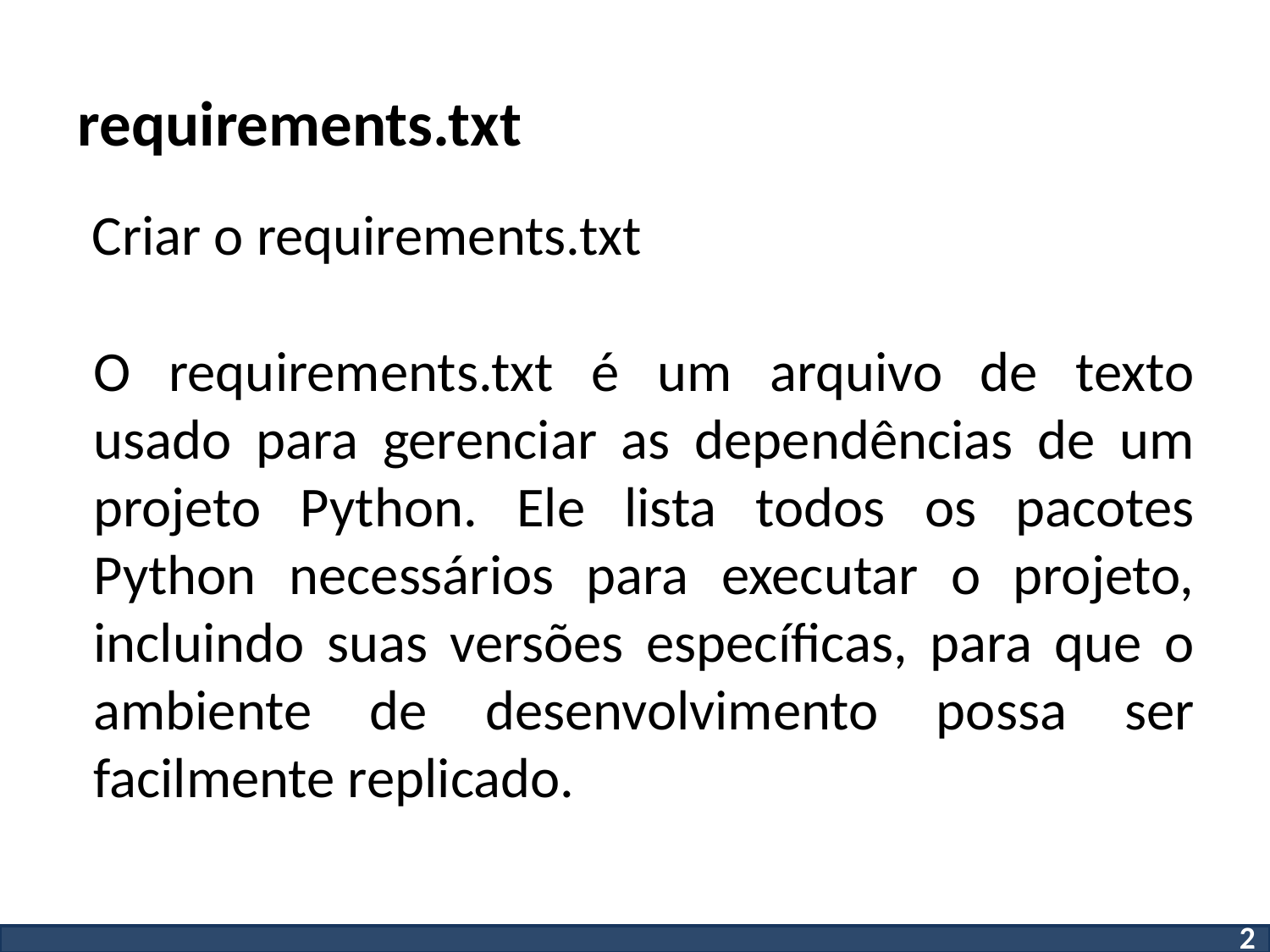

# requirements.txt
Criar o requirements.txt

O requirements.txt é um arquivo de texto usado para gerenciar as dependências de um projeto Python. Ele lista todos os pacotes Python necessários para executar o projeto, incluindo suas versões específicas, para que o ambiente de desenvolvimento possa ser facilmente replicado.

2